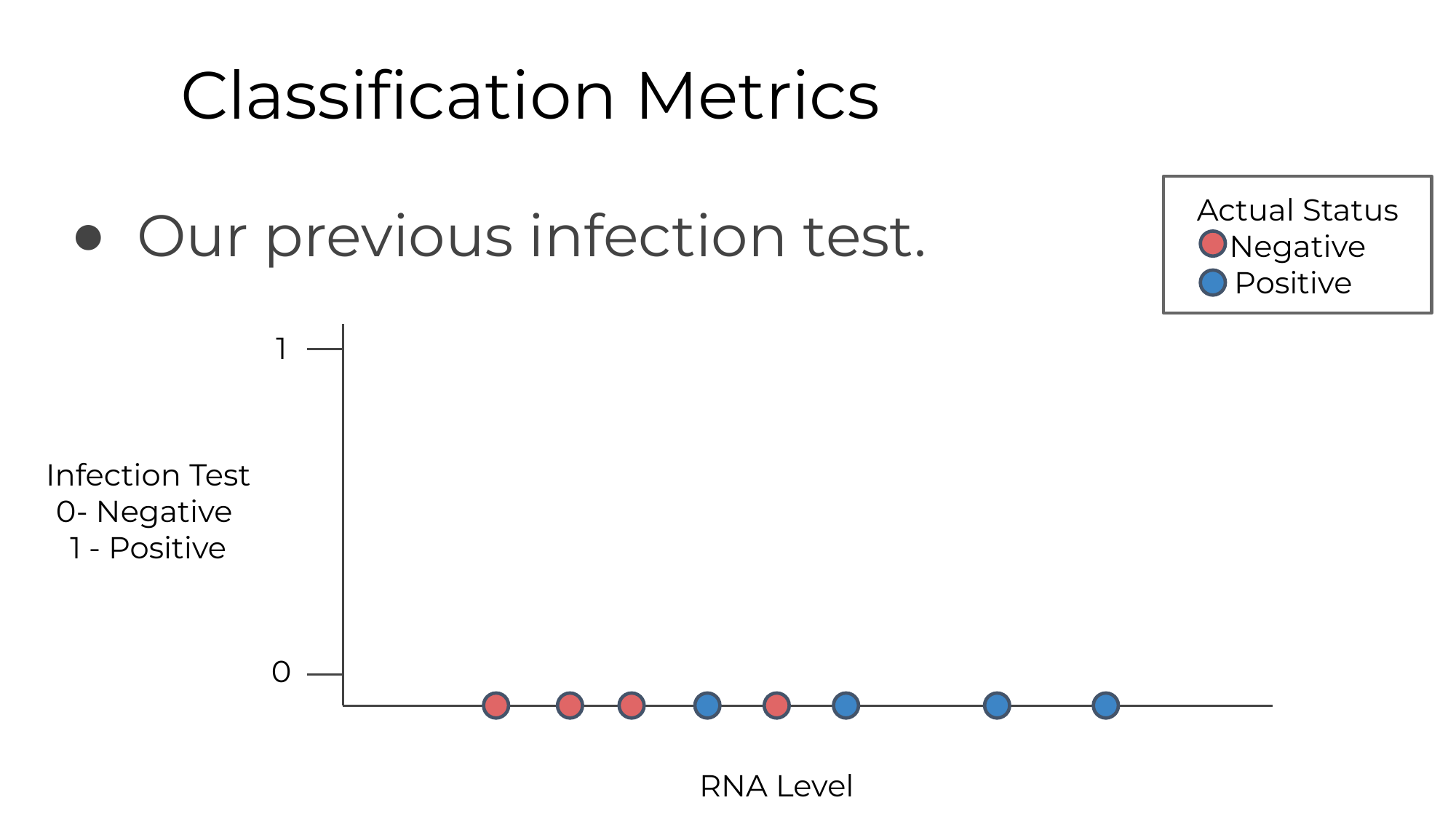

# Classification Metrics
Actual Status
 Negative
       Positive
Our previous infection test.

1
Infection Test
0- Negative
1 - Positive
0

RNA Level